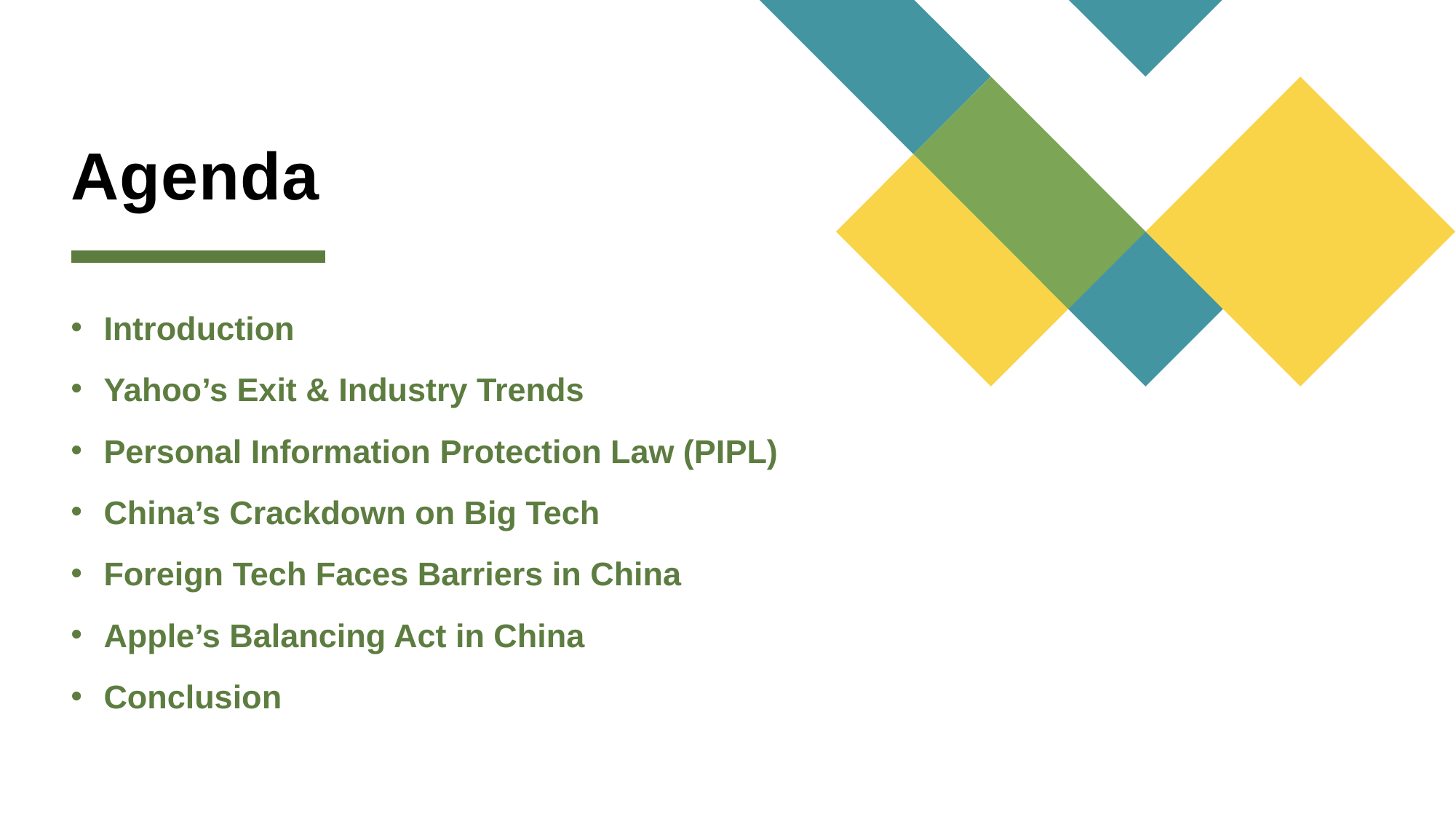

# Agenda
Introduction
Yahoo’s Exit & Industry Trends
Personal Information Protection Law (PIPL)
China’s Crackdown on Big Tech
Foreign Tech Faces Barriers in China
Apple’s Balancing Act in China
Conclusion